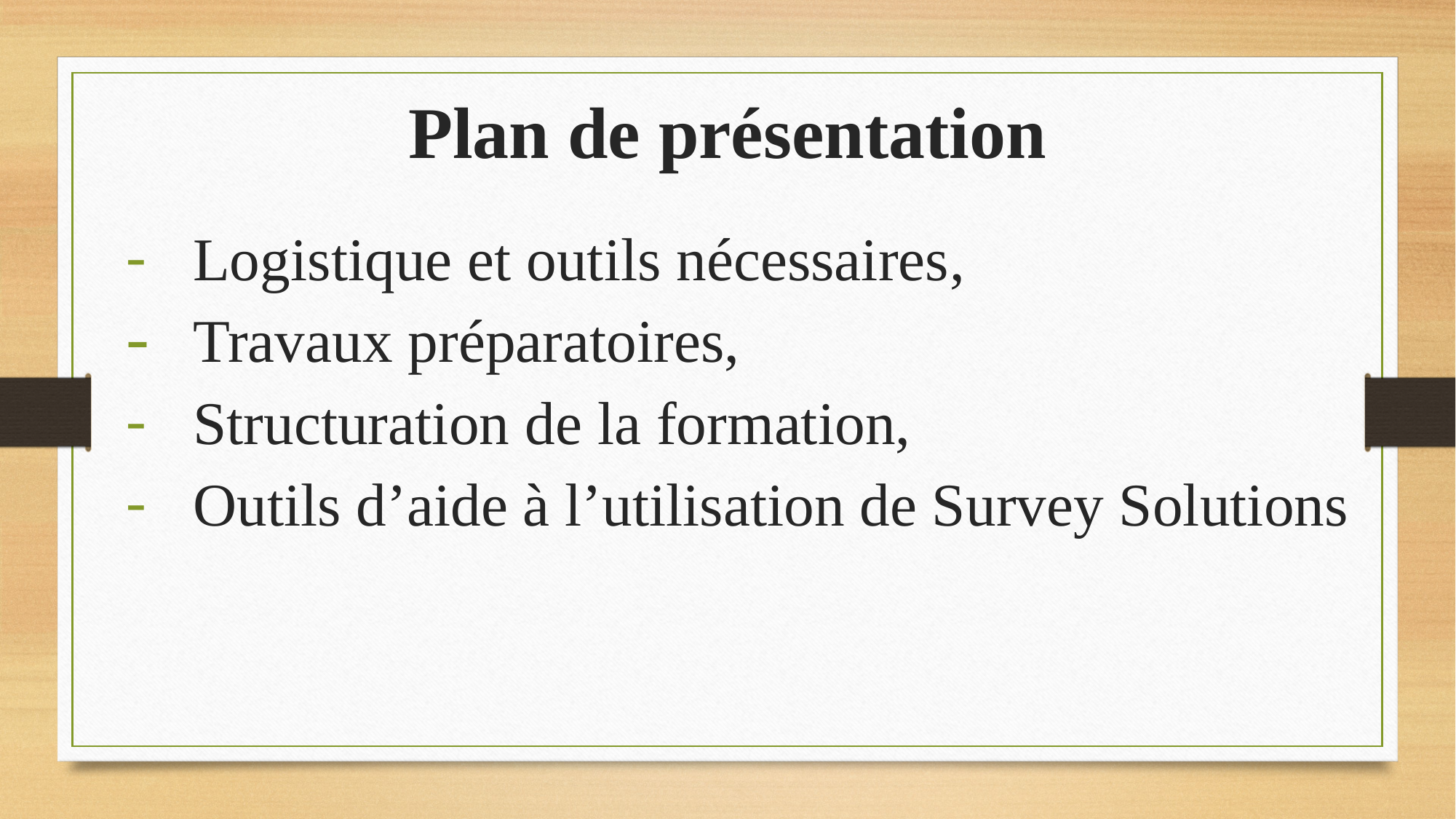

# Plan de présentation
Logistique et outils nécessaires,
Travaux préparatoires,
Structuration de la formation,
Outils d’aide à l’utilisation de Survey Solutions